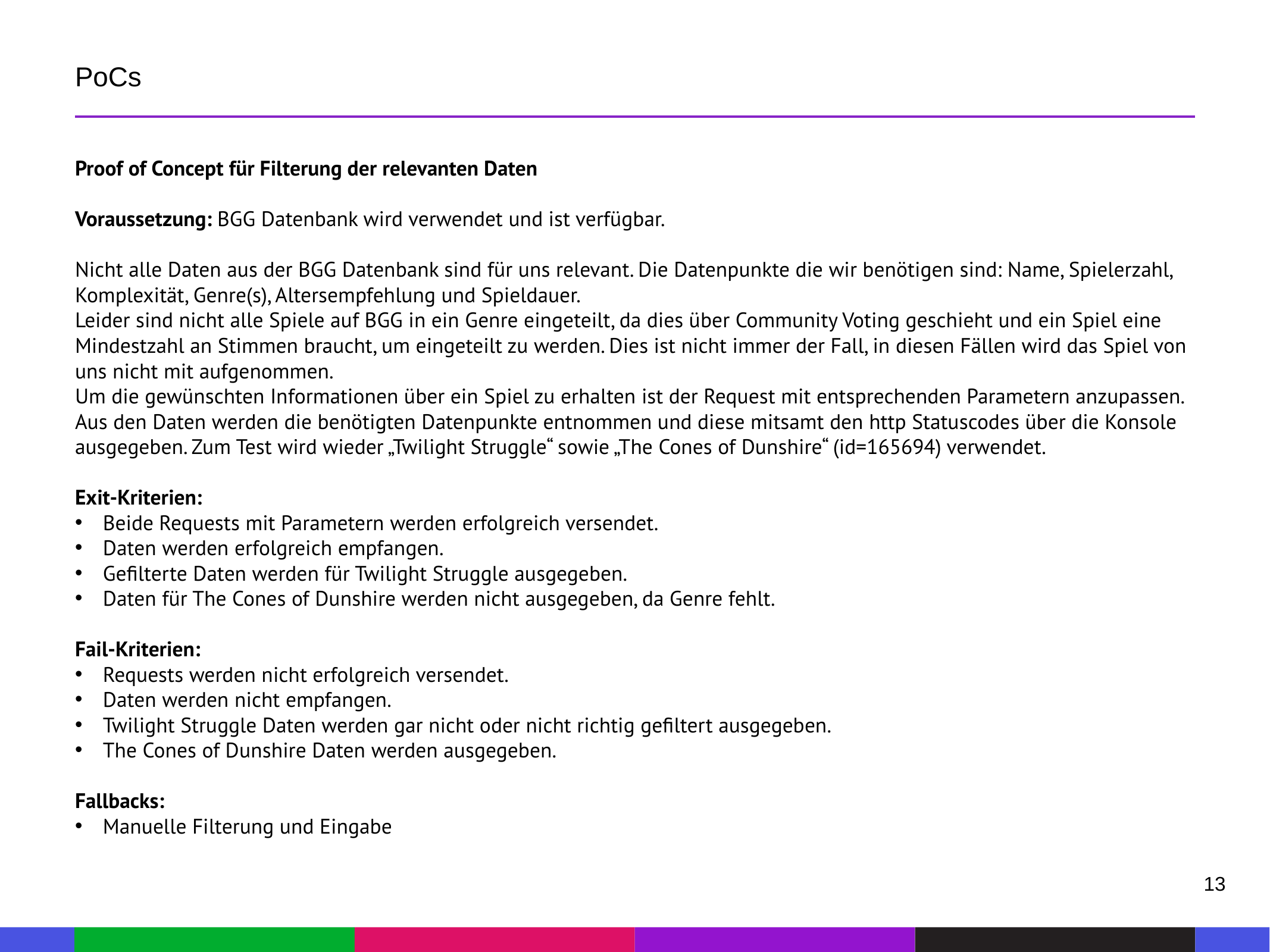

PoCs

Proof of Concept für Filterung der relevanten Daten

Voraussetzung: BGG Datenbank wird verwendet und ist verfügbar.

Nicht alle Daten aus der BGG Datenbank sind für uns relevant. Die Datenpunkte die wir benötigen sind: Name, Spielerzahl, Komplexität, Genre(s), Altersempfehlung und Spieldauer.
Leider sind nicht alle Spiele auf BGG in ein Genre eingeteilt, da dies über Community Voting geschieht und ein Spiel eine Mindestzahl an Stimmen braucht, um eingeteilt zu werden. Dies ist nicht immer der Fall, in diesen Fällen wird das Spiel von uns nicht mit aufgenommen.
Um die gewünschten Informationen über ein Spiel zu erhalten ist der Request mit entsprechenden Parametern anzupassen. Aus den Daten werden die benötigten Datenpunkte entnommen und diese mitsamt den http Statuscodes über die Konsole ausgegeben. Zum Test wird wieder „Twilight Struggle“ sowie „The Cones of Dunshire“ (id=165694) verwendet.

Exit-Kriterien:
Beide Requests mit Parametern werden erfolgreich versendet.
Daten werden erfolgreich empfangen.
Gefilterte Daten werden für Twilight Struggle ausgegeben.
Daten für The Cones of Dunshire werden nicht ausgegeben, da Genre fehlt.

Fail-Kriterien:
Requests werden nicht erfolgreich versendet.
Daten werden nicht empfangen.
Twilight Struggle Daten werden gar nicht oder nicht richtig gefiltert ausgegeben.
The Cones of Dunshire Daten werden ausgegeben.

Fallbacks:
Manuelle Filterung und Eingabe

13